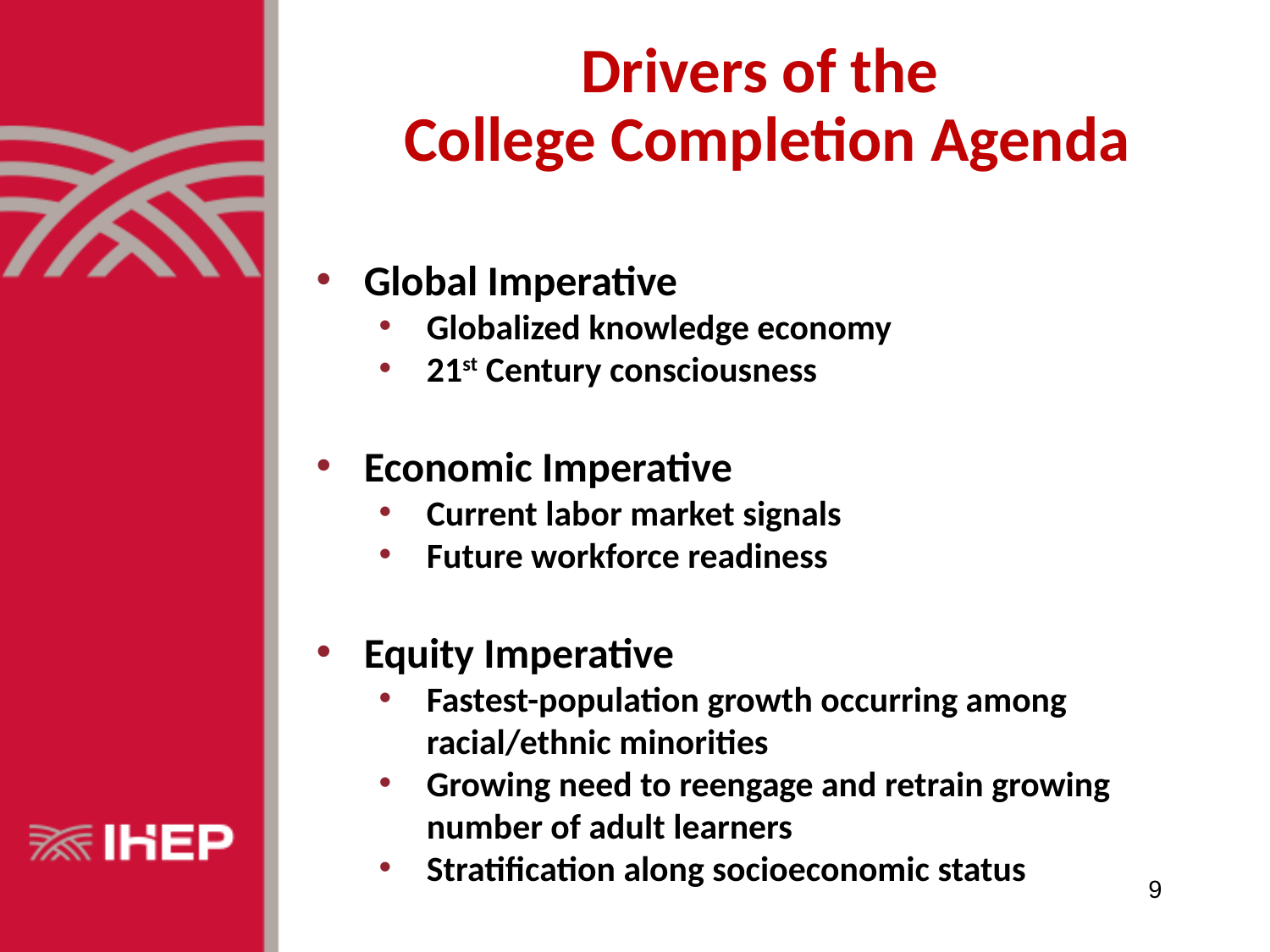

Drivers of the
College Completion Agenda
Global Imperative
Globalized knowledge economy
21st Century consciousness

Economic Imperative
Current labor market signals
Future workforce readiness

Equity Imperative
Fastest-population growth occurring among racial/ethnic minorities
Growing need to reengage and retrain growing number of adult learners
Stratification along socioeconomic status

9